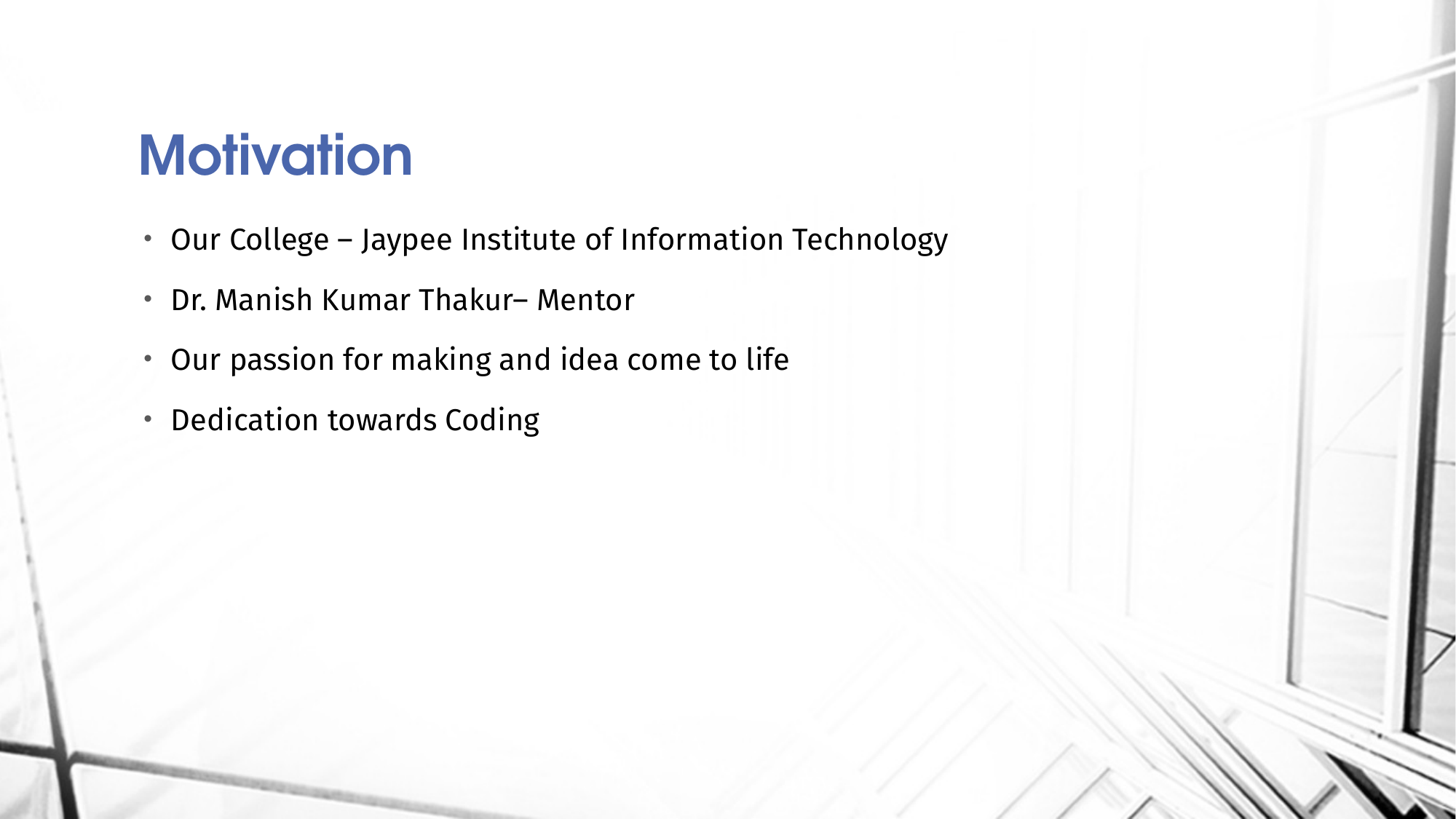

# Motivation
Our College – Jaypee Institute of Information Technology
Dr. Manish Kumar Thakur– Mentor
Our passion for making and idea come to life
Dedication towards Coding